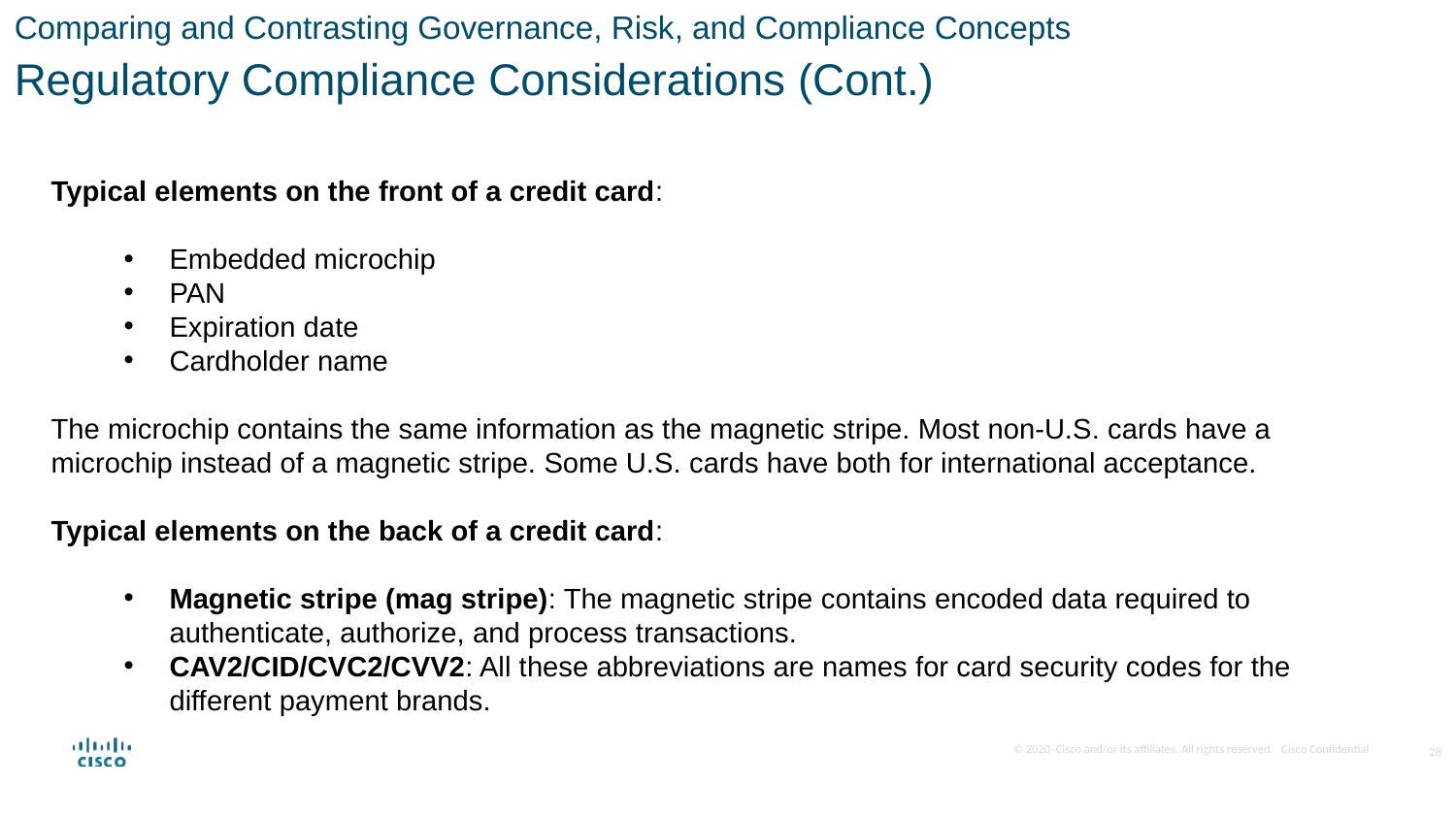

Comparing and Contrasting Governance, Risk, and Compliance Concepts
Regulatory Compliance Considerations (Cont.)
Typical elements on the front of a credit card:

Embedded microchip
PAN
Expiration date
Cardholder name

The microchip contains the same information as the magnetic stripe. Most non-U.S. cards have a microchip instead of a magnetic stripe. Some U.S. cards have both for international acceptance.

Typical elements on the back of a credit card:

Magnetic stripe (mag stripe): The magnetic stripe contains encoded data required to authenticate, authorize, and process transactions.
CAV2/CID/CVC2/CVV2: All these abbreviations are names for card security codes for the different payment brands.
28